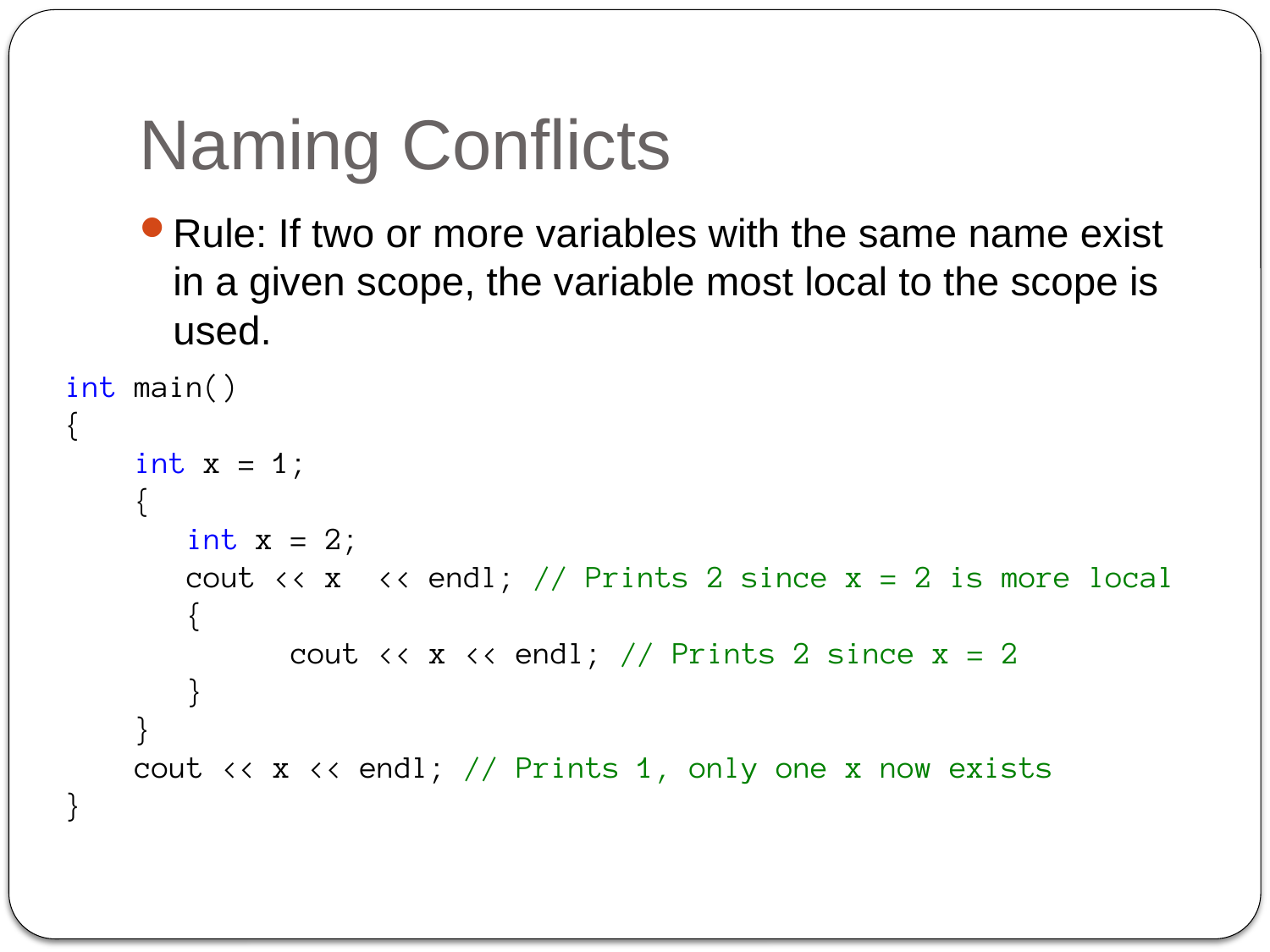

# Naming Conflicts
Rule: If two or more variables with the same name exist in a given scope, the variable most local to the scope is used.
int main()
{
    int x = 1;
    {
       int x = 2;
       cout << x  << endl; // Prints 2 since x = 2 is more local
       {
             cout << x << endl; // Prints 2 since x = 2
       }
    }
    cout << x << endl; // Prints 1, only one x now exists
}